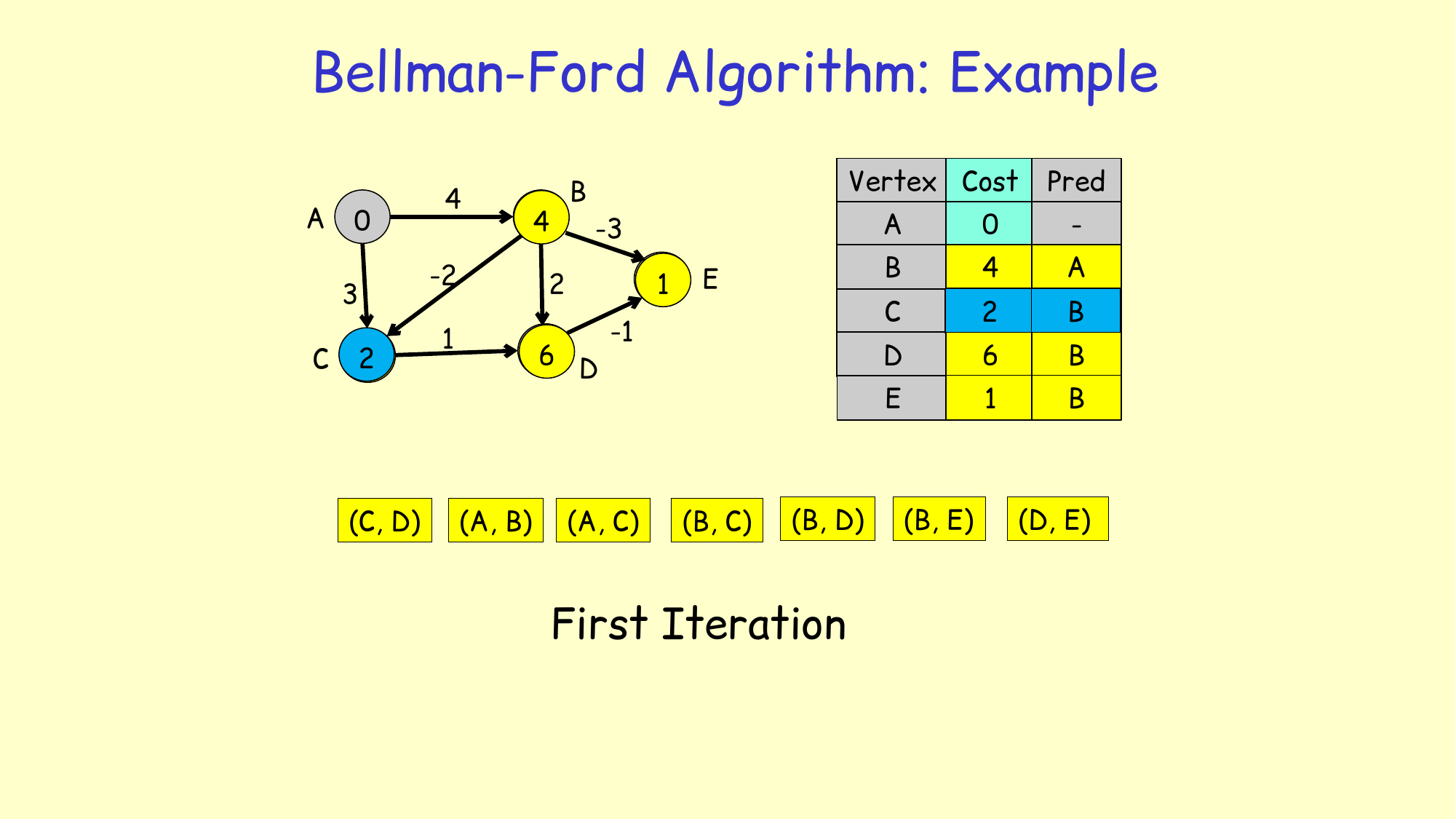

# Bellman-Ford Algorithm: Example
Vertex
Cost
Pred
B
4
0
∞
4
A
A
0
-
-3
B
∞
4
-
A
-2
∞
1
E
2
3
3
A
2
B
C
∞
-
-1
1
∞
6
2
∞
3
D
∞
-
6
B
C
D
1
B
E
∞
-
(B, D)
(B, D)
(B, E)
(B, E)
(D, E)
(D, E)
(C, D)
(C, D)
(A, B)
(A, B)
(A, C)
(A, C)
(B, C)
(B, C)
First Iteration